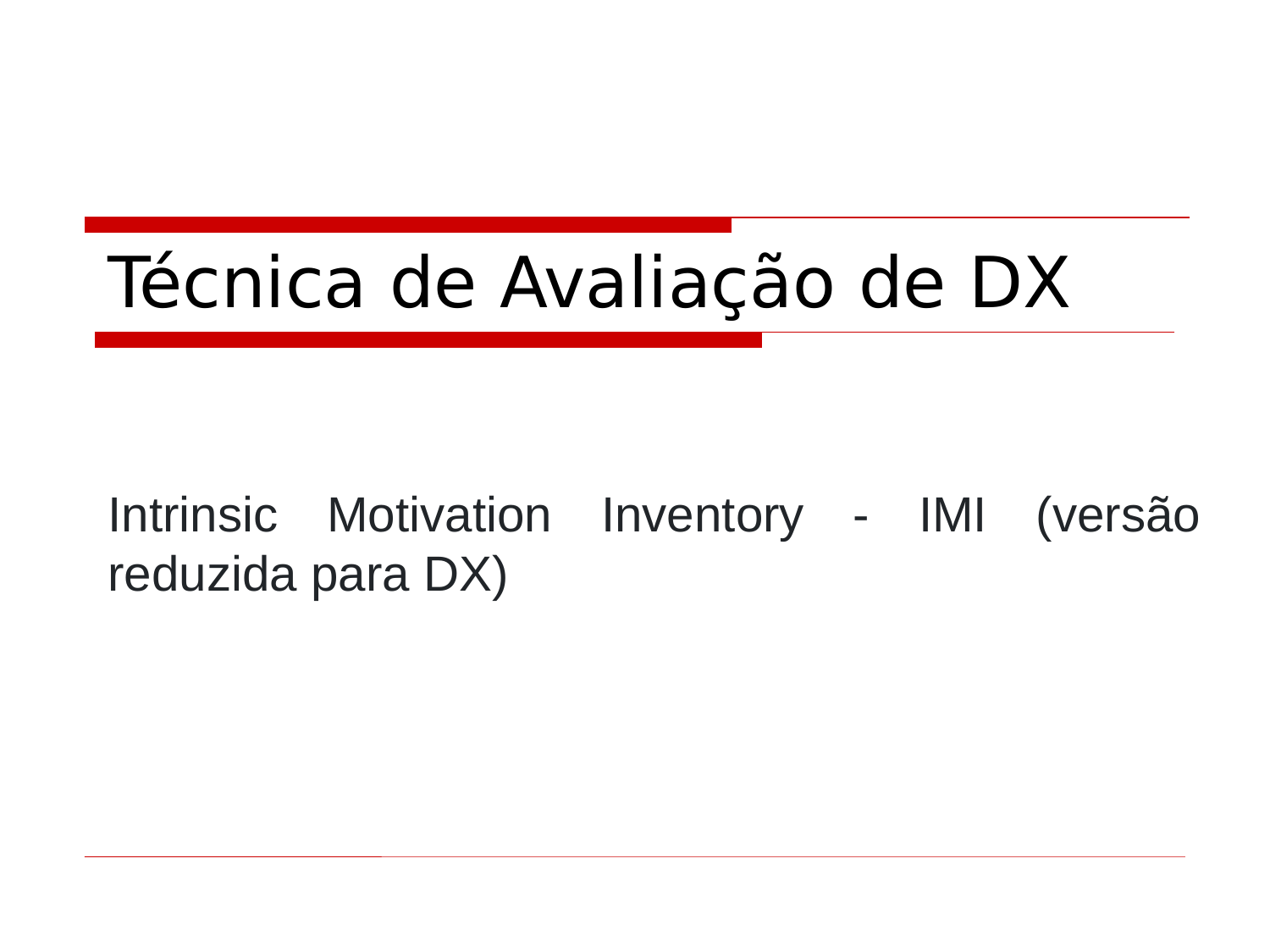

# Técnica de Avaliação de DX
Intrinsic Motivation Inventory - IMI (versão reduzida para DX)